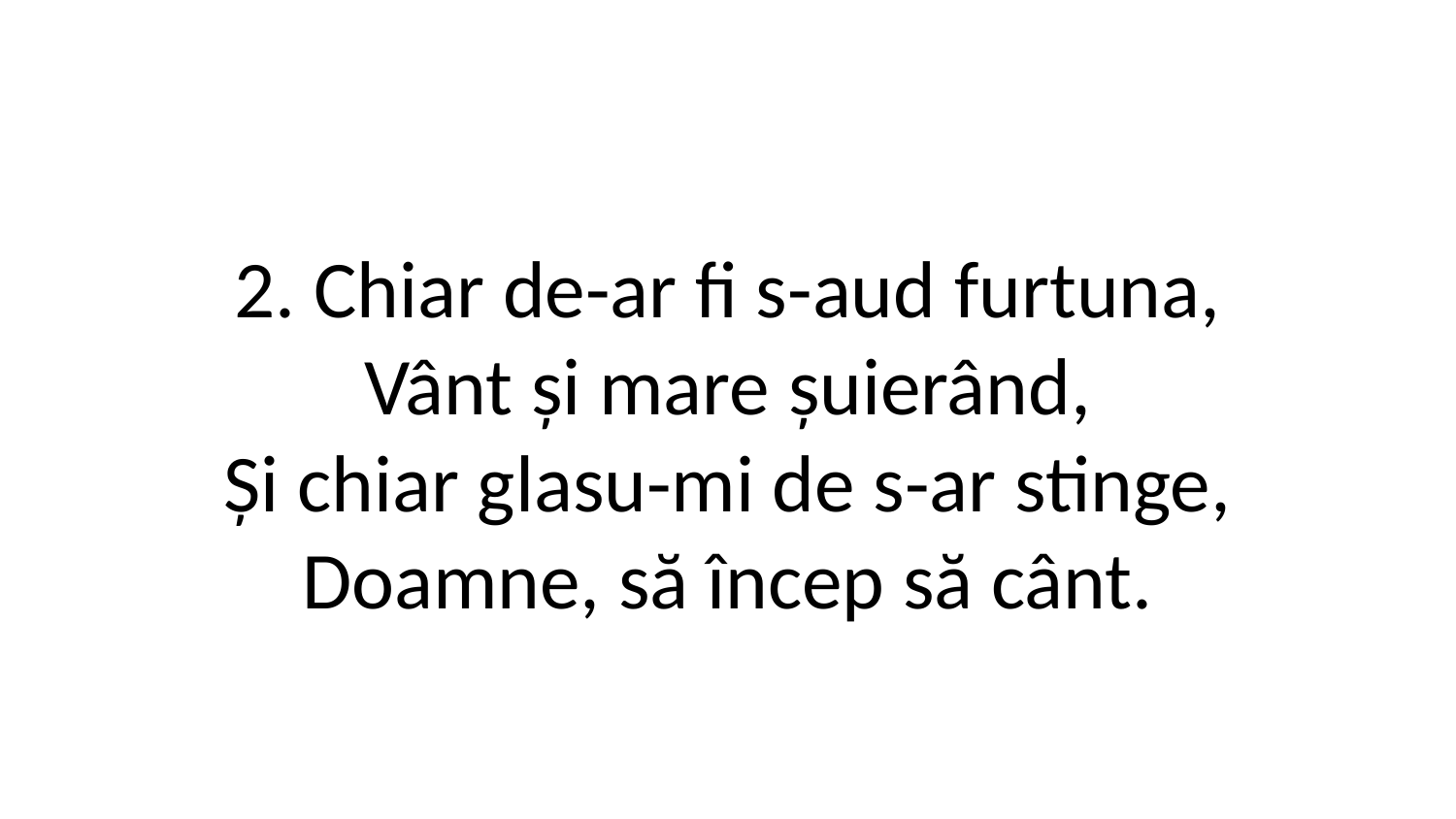

2. Chiar de-ar fi s-aud furtuna,
Vânt și mare șuierând,
Și chiar glasu-mi de s-ar stinge,
Doamne, să încep să cânt.